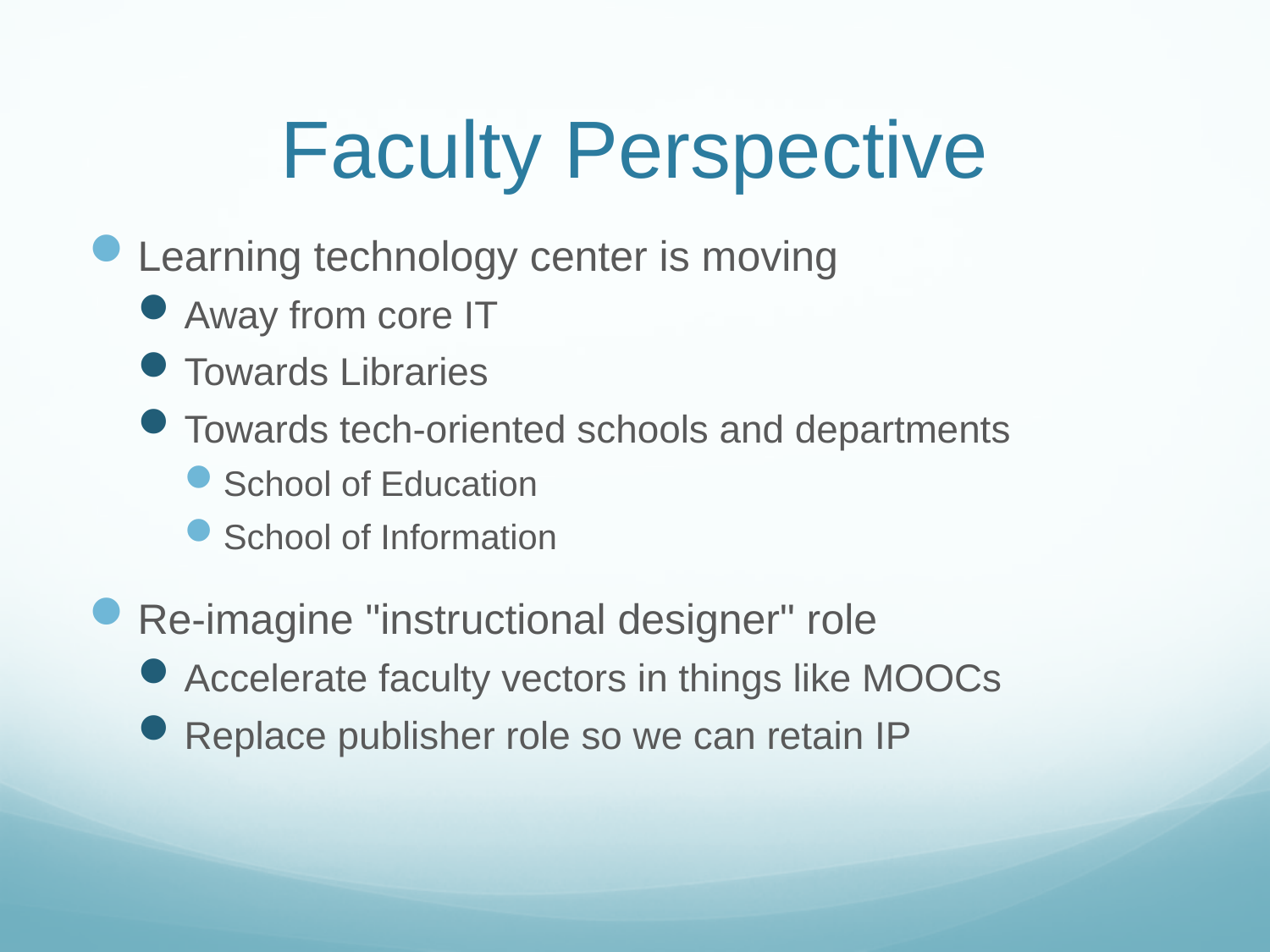

# Faculty Perspective
Learning technology center is moving
Away from core IT
Towards Libraries
Towards tech-oriented schools and departments
School of Education
School of Information
Re-imagine "instructional designer" role
Accelerate faculty vectors in things like MOOCs
Replace publisher role so we can retain IP